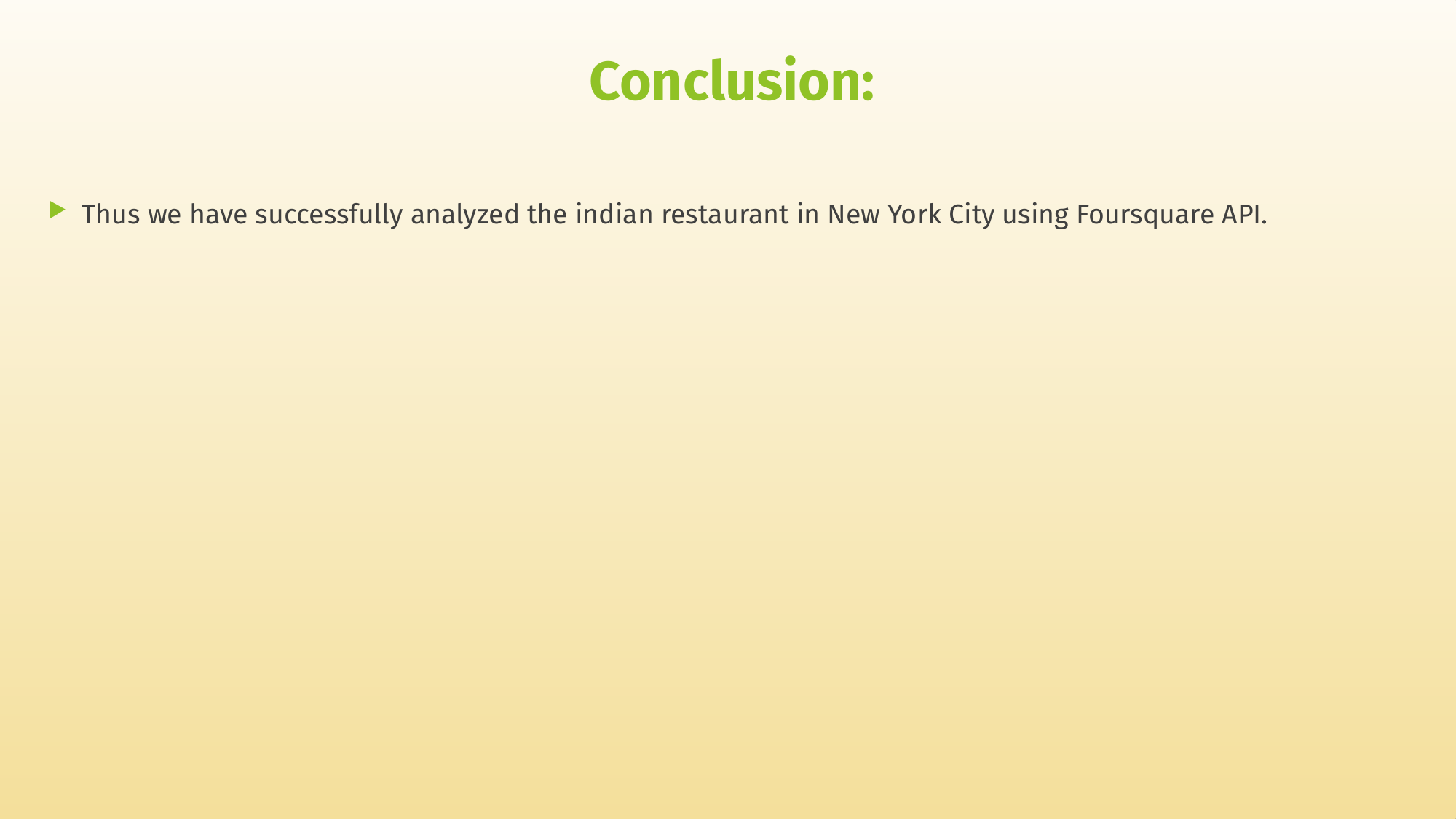

# Conclusion:

Thus we have successfully analyzed the indian restaurant in New York City using Foursquare API.